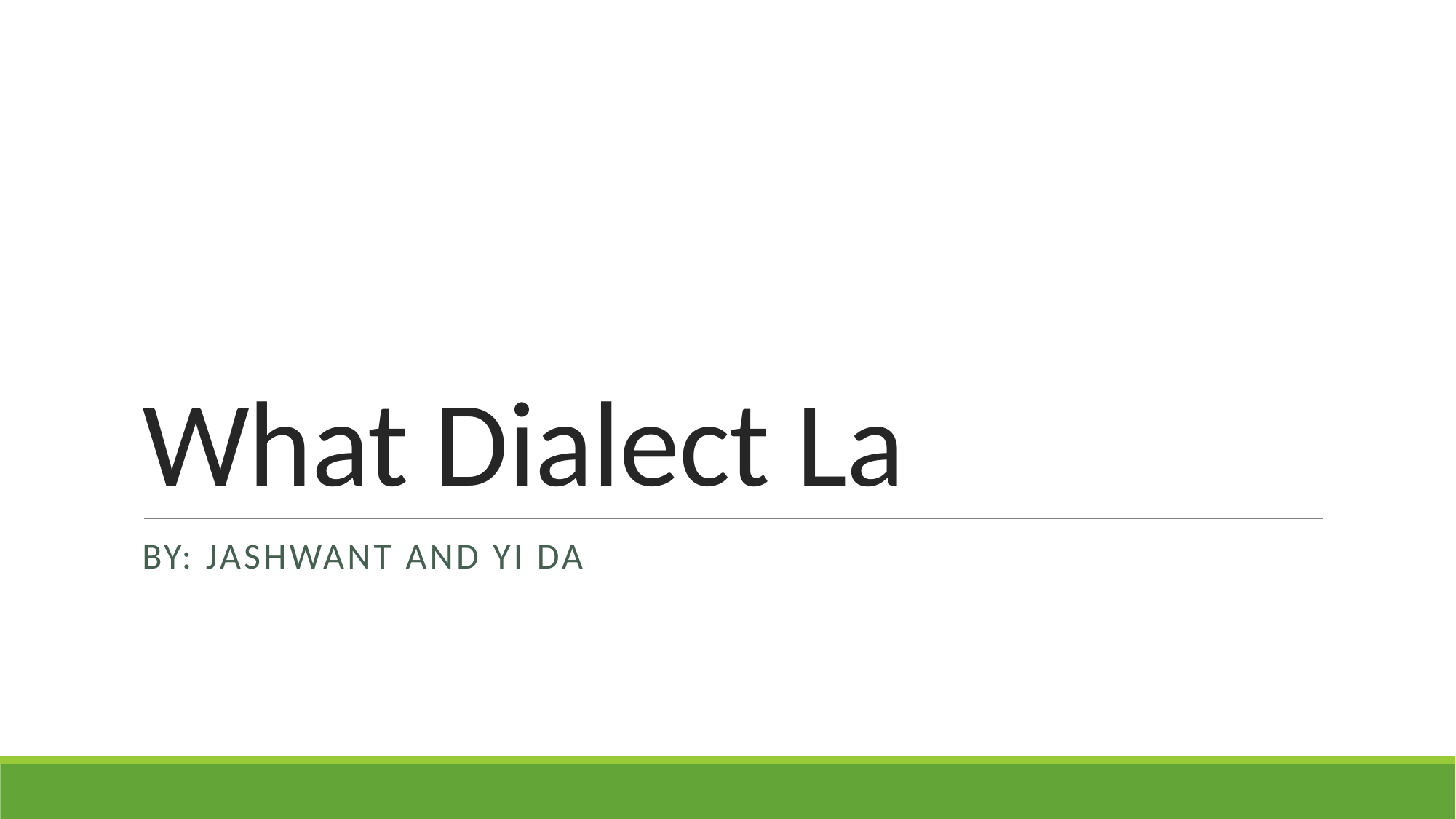

# What Dialect La
By: Jashwant and Yi Da